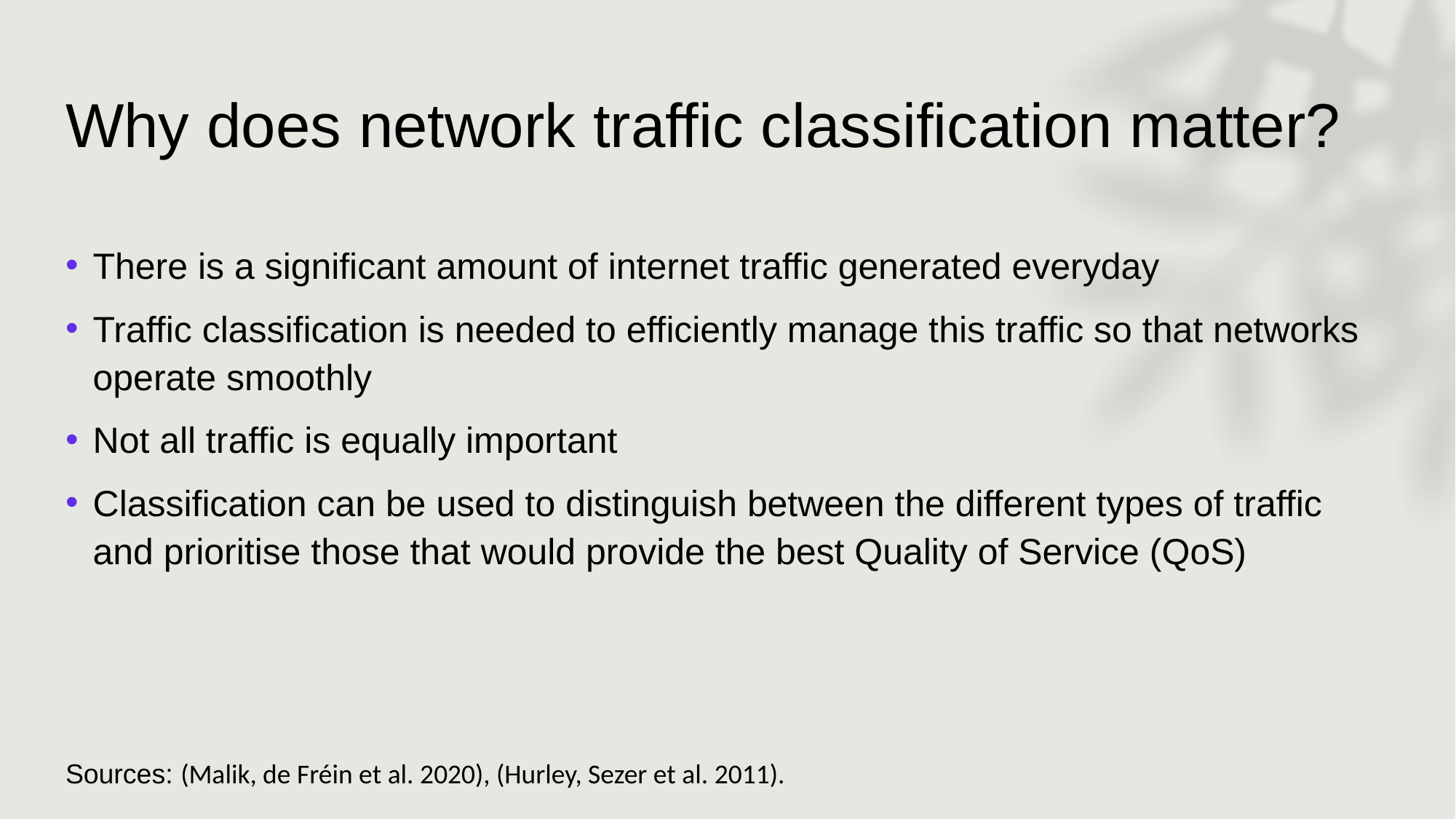

# Why does network traffic classification matter?
There is a significant amount of internet traffic generated everyday
Traffic classification is needed to efficiently manage this traffic so that networks operate smoothly
Not all traffic is equally important
Classification can be used to distinguish between the different types of traffic and prioritise those that would provide the best Quality of Service (QoS)
Sources: (Malik, de Fréin et al. 2020), (Hurley, Sezer et al. 2011).